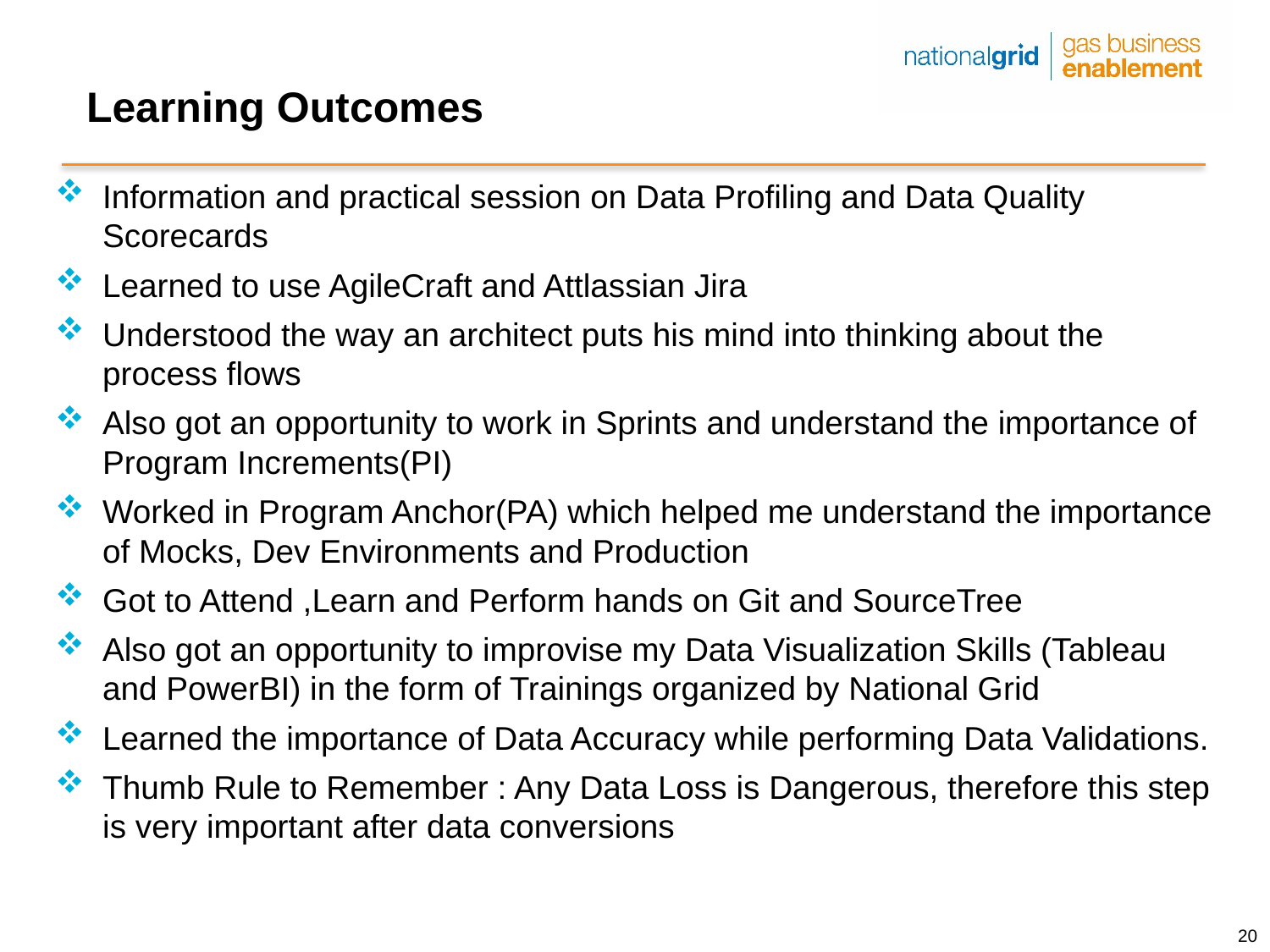

Learning Outcomes
Information and practical session on Data Profiling and Data Quality Scorecards
Learned to use AgileCraft and Attlassian Jira
Understood the way an architect puts his mind into thinking about the process flows
Also got an opportunity to work in Sprints and understand the importance of Program Increments(PI)
Worked in Program Anchor(PA) which helped me understand the importance of Mocks, Dev Environments and Production
Got to Attend ,Learn and Perform hands on Git and SourceTree
Also got an opportunity to improvise my Data Visualization Skills (Tableau and PowerBI) in the form of Trainings organized by National Grid
Learned the importance of Data Accuracy while performing Data Validations.
Thumb Rule to Remember : Any Data Loss is Dangerous, therefore this step is very important after data conversions
20